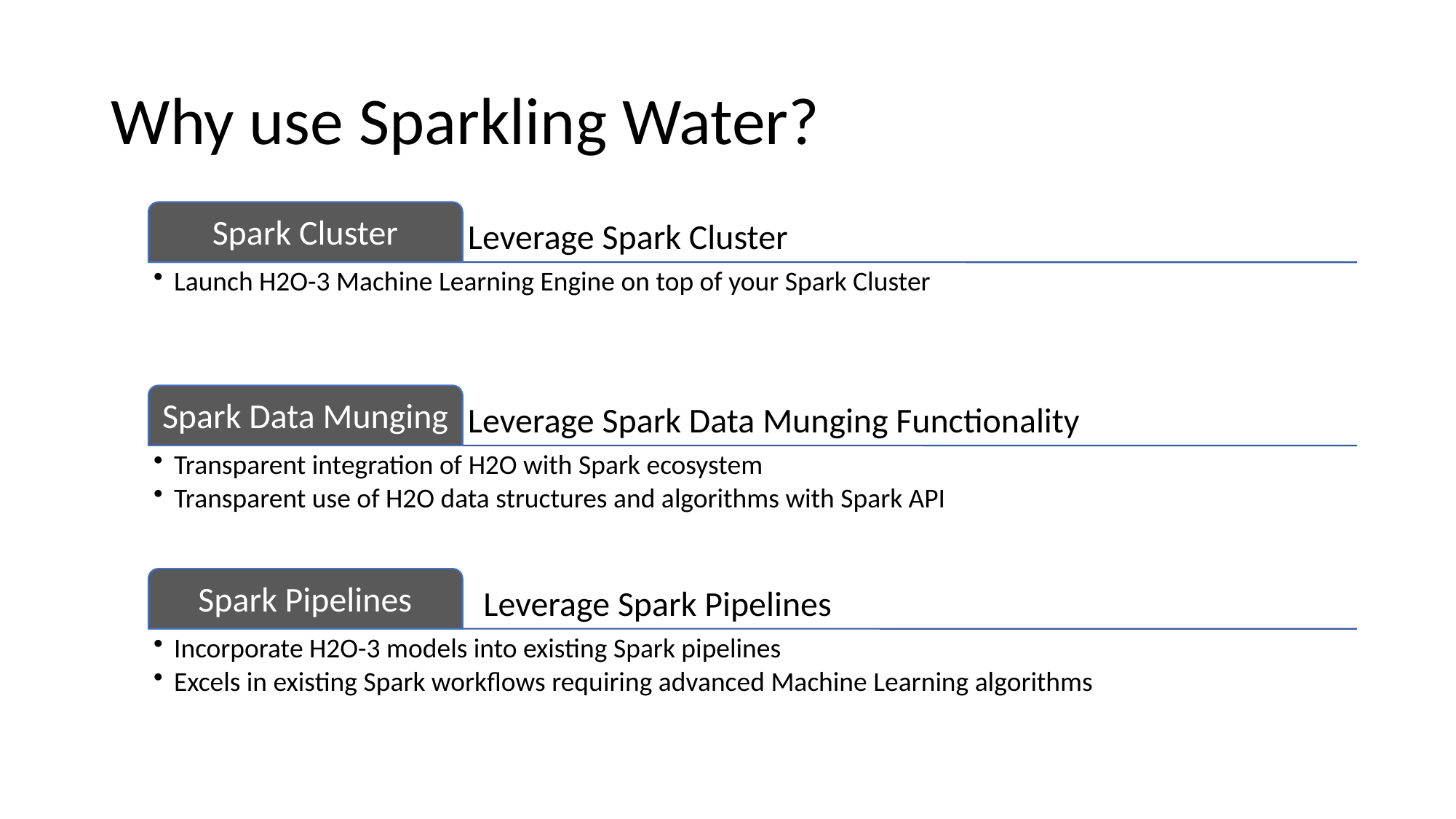

# Why use Sparkling Water?
Leverage Spark Cluster
Spark Cluster
Launch H2O-3 Machine Learning Engine on top of your Spark Cluster
Leverage Spark Data Munging Functionality
Spark Data Munging
Transparent integration of H2O with Spark ecosystem
Transparent use of H2O data structures and algorithms with Spark API
  Leverage Spark Pipelines
Spark Pipelines
Incorporate H2O-3 models into existing Spark pipelines
Excels in existing Spark workflows requiring advanced Machine Learning algorithms